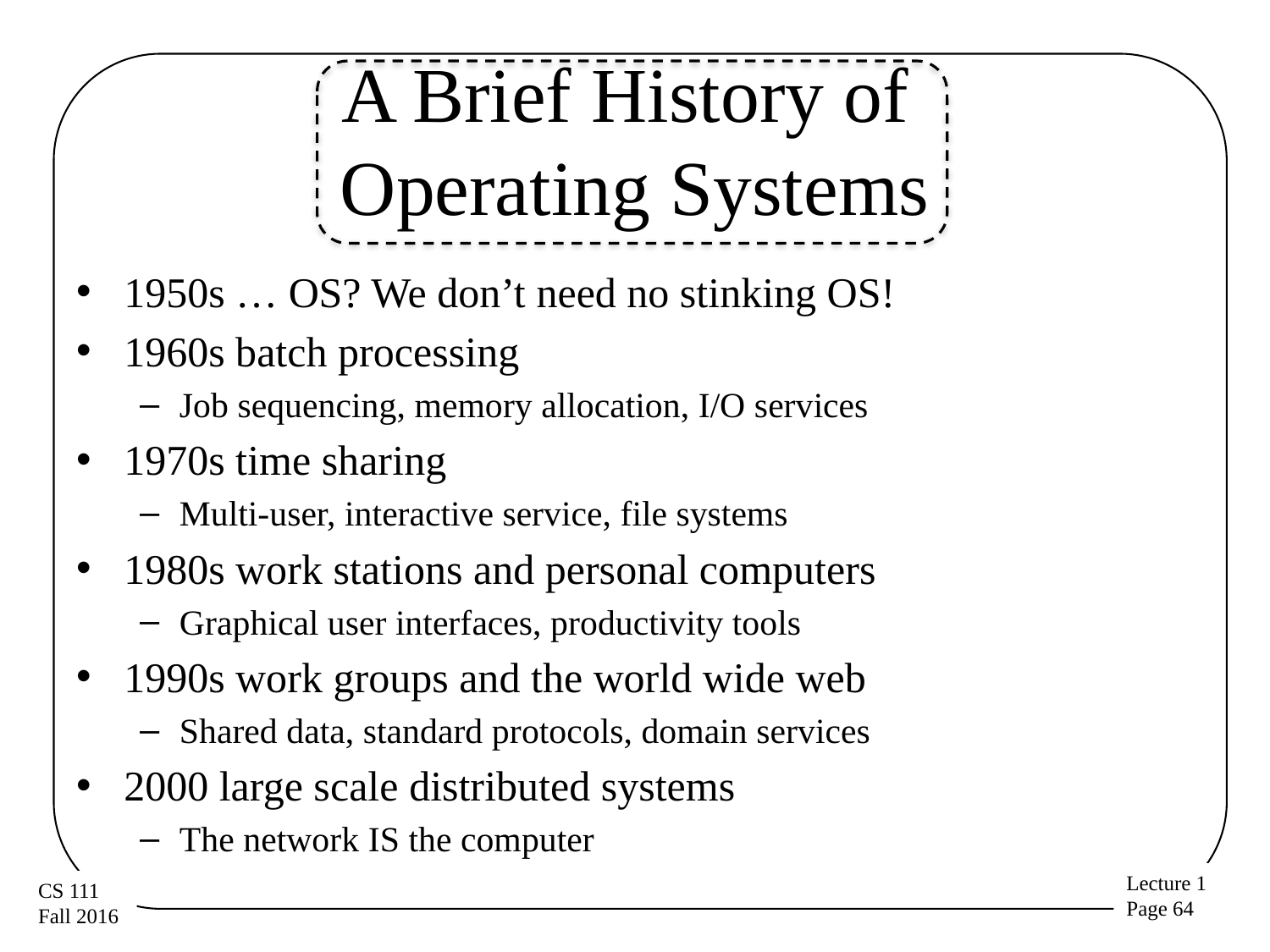

# A Brief History of Operating Systems

1950s … OS? We don’t need no stinking OS!
1960s batch processing
Job sequencing, memory allocation, I/O services
1970s time sharing
Multi-user, interactive service, file systems
1980s work stations and personal computers
Graphical user interfaces, productivity tools
1990s work groups and the world wide web
Shared data, standard protocols, domain services
2000 large scale distributed systems
The network IS the computer